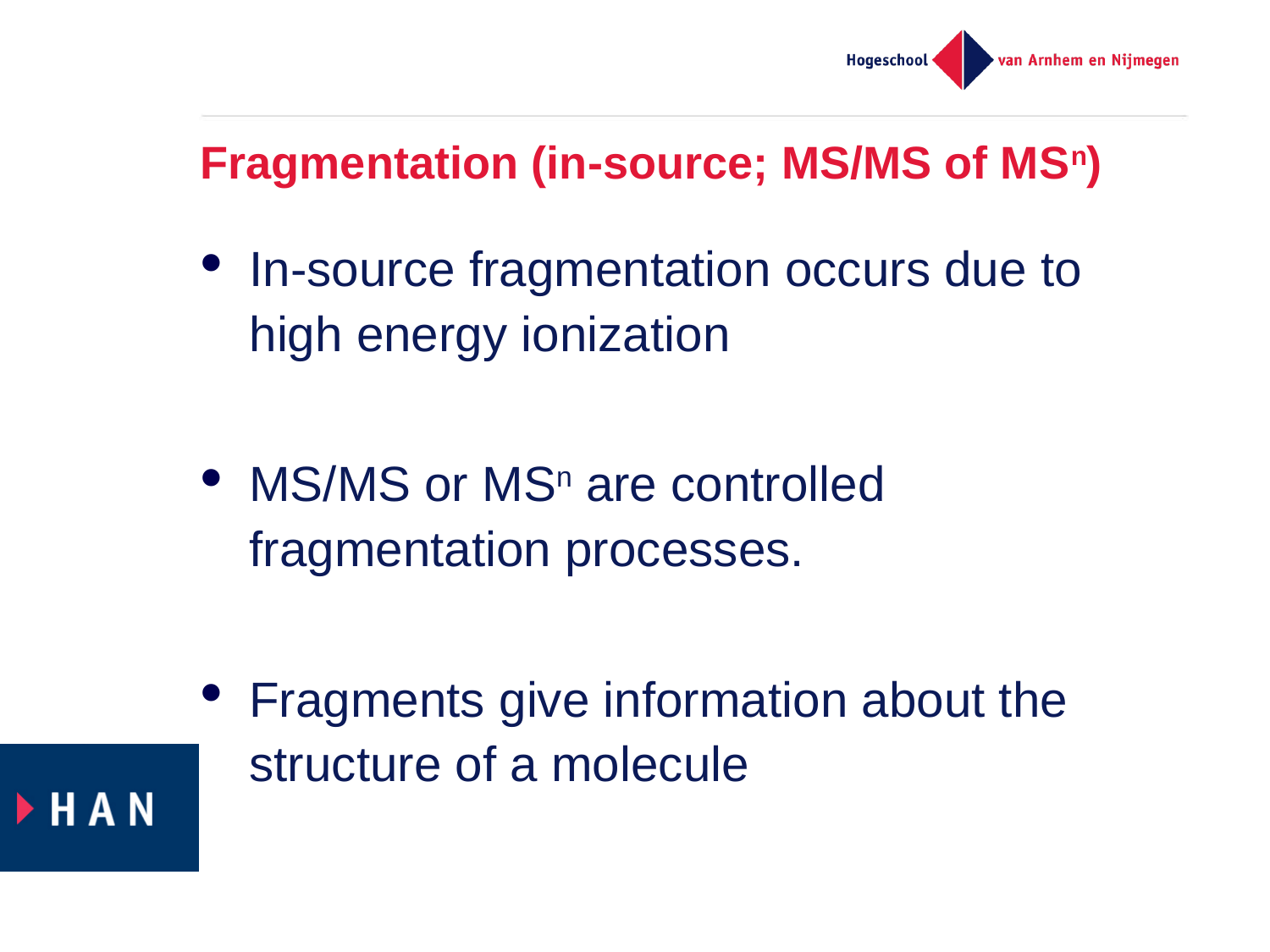

# Fragmentation (in-source; MS/MS of MSn)
In-source fragmentation occurs due to high energy ionization

MS/MS or MSn are controlled fragmentation processes.

Fragments give information about the structure of a molecule